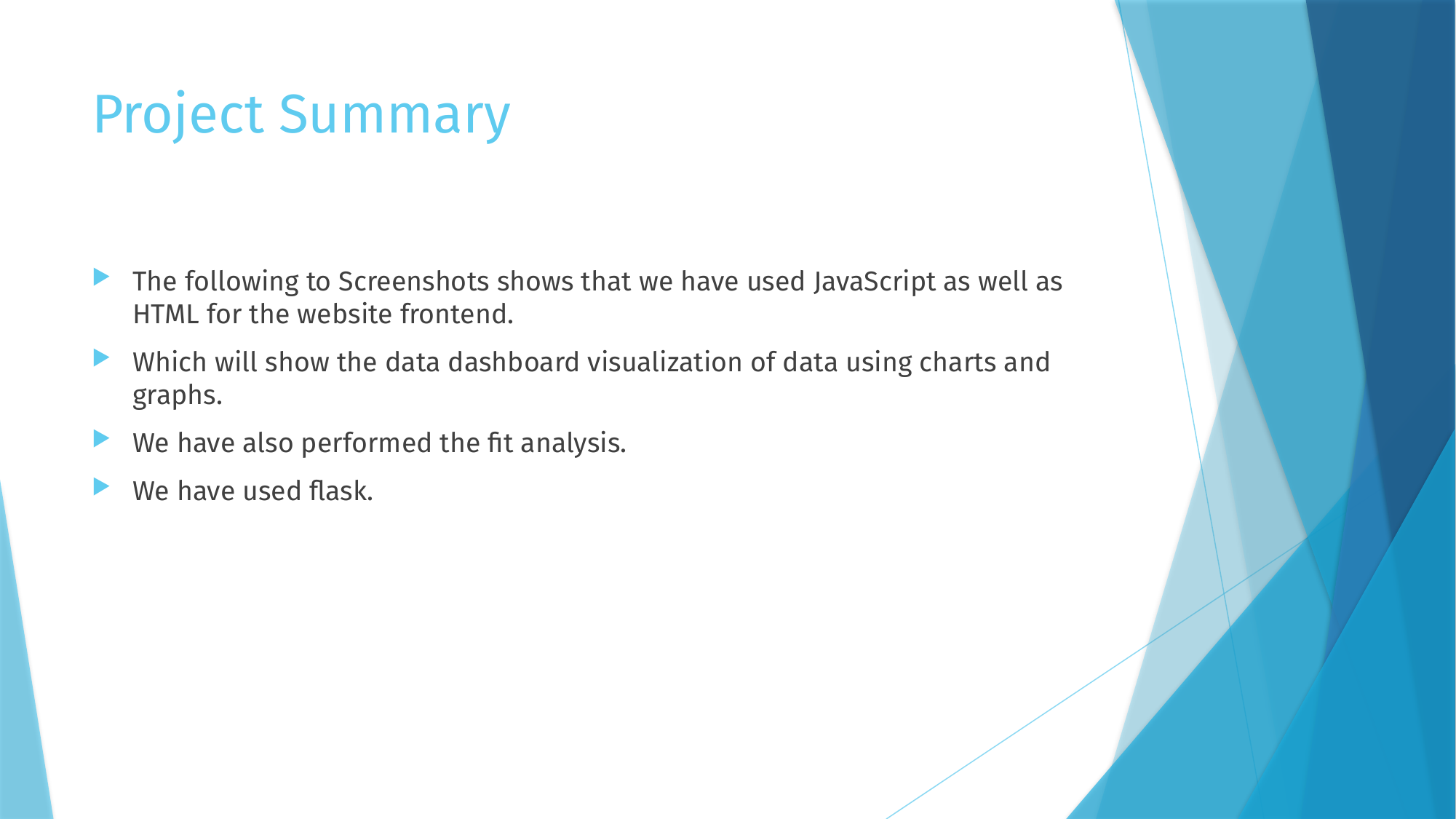

# Project Summary
The following to Screenshots shows that we have used JavaScript as well as HTML for the website frontend.
Which will show the data dashboard visualization of data using charts and graphs.
We have also performed the fit analysis.
We have used flask.